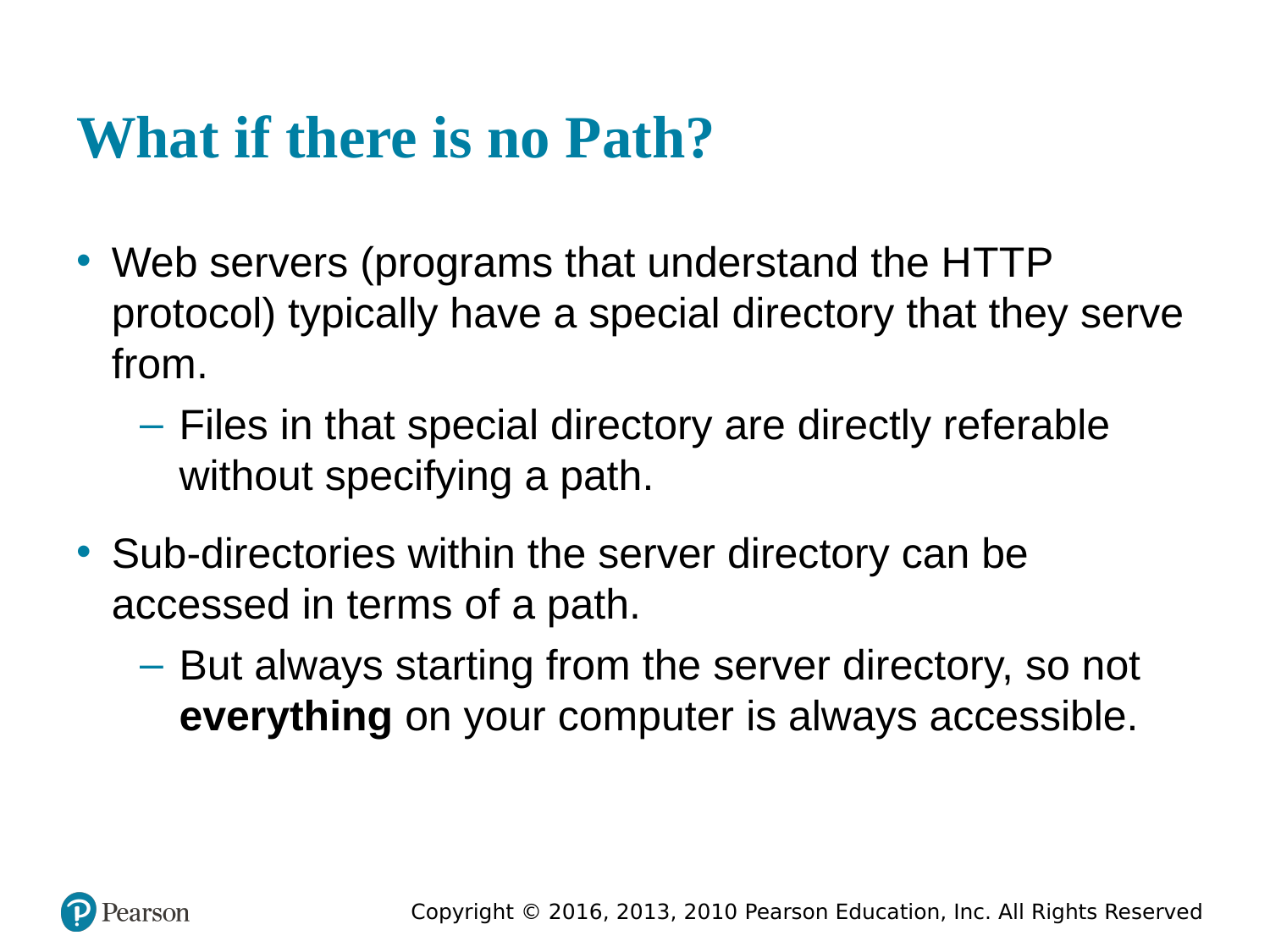

# What if there is no Path?
Web servers (programs that understand the H T T P protocol) typically have a special directory that they serve from.
Files in that special directory are directly referable without specifying a path.
Sub-directories within the server directory can be accessed in terms of a path.
But always starting from the server directory, so not everything on your computer is always accessible.